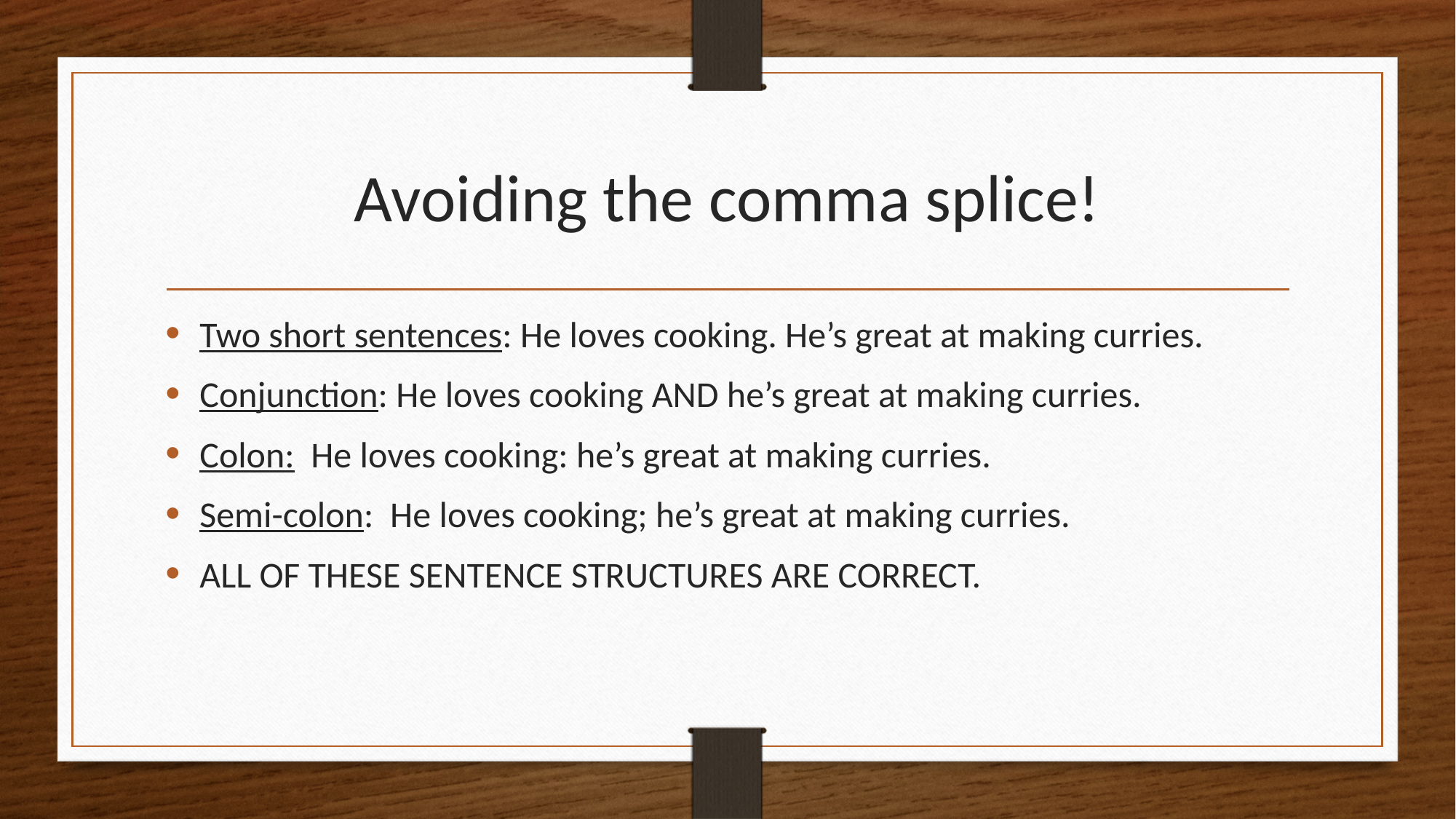

# Avoiding the comma splice!
Two short sentences: He loves cooking. He’s great at making curries.
Conjunction: He loves cooking AND he’s great at making curries.
Colon:  He loves cooking: he’s great at making curries.
Semi-colon:  He loves cooking; he’s great at making curries.
ALL OF THESE SENTENCE STRUCTURES ARE CORRECT.